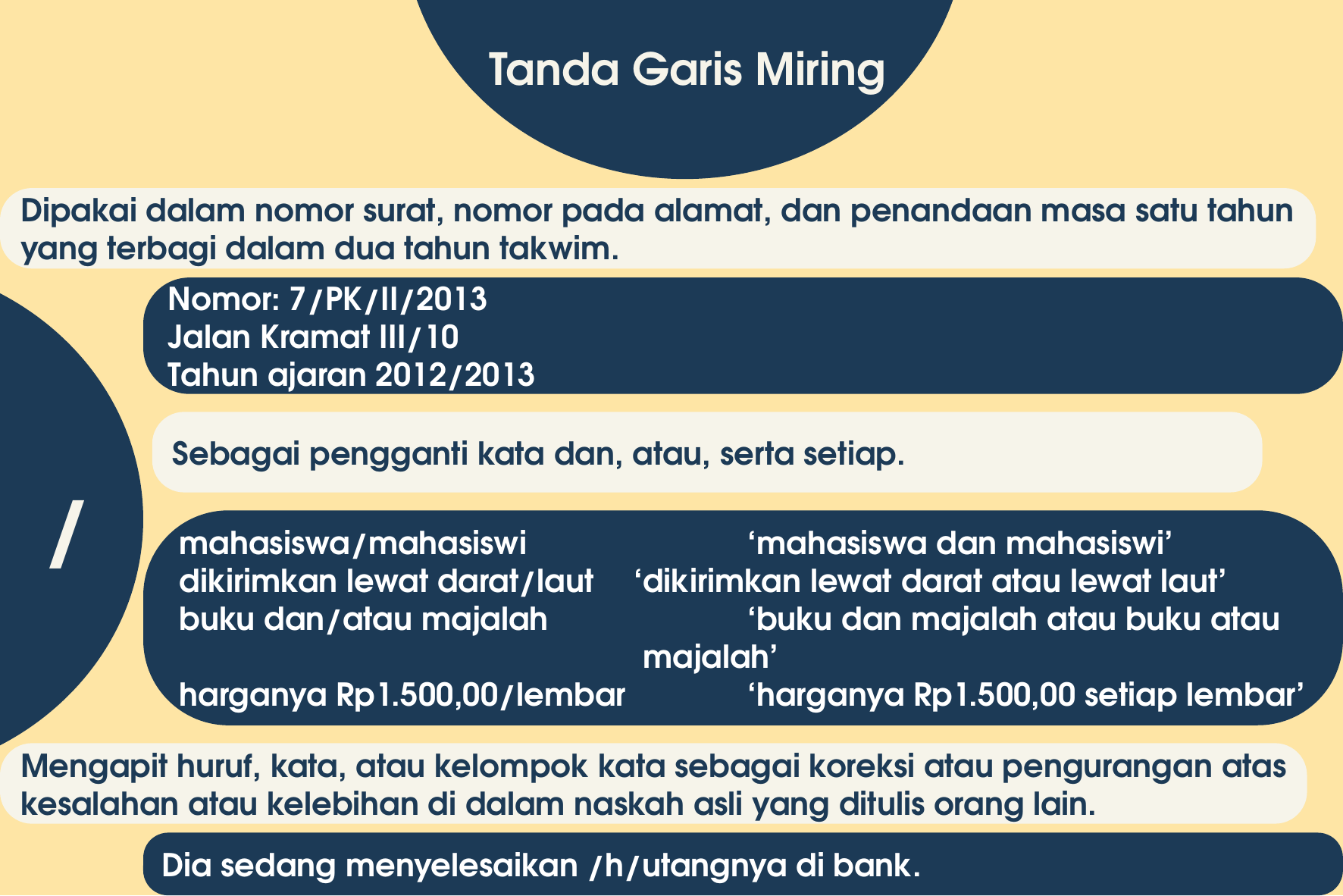

Tanda Garis Miring
#
Dipakai dalam nomor surat, nomor pada alamat, dan penandaan masa satu tahun yang terbagi dalam dua tahun takwim.

Nomor: 7/PK/II/2013
Jalan Kramat III/10
Tahun ajaran 2012/2013
Sebagai pengganti kata dan, atau, serta setiap.
/
mahasiswa/mahasiswi 		‘mahasiswa dan mahasiswi’
dikirimkan lewat darat/laut 	‘dikirimkan lewat darat atau lewat laut’
buku dan/atau majalah		‘buku dan majalah atau buku atau 				 majalah’
harganya Rp1.500,00/lembar 	‘harganya Rp1.500,00 setiap lembar’
Mengapit huruf, kata, atau kelompok kata sebagai koreksi atau pengurangan atas kesalahan atau kelebihan di dalam naskah asli yang ditulis orang lain.
Dia sedang menyelesaikan /h/utangnya di bank.